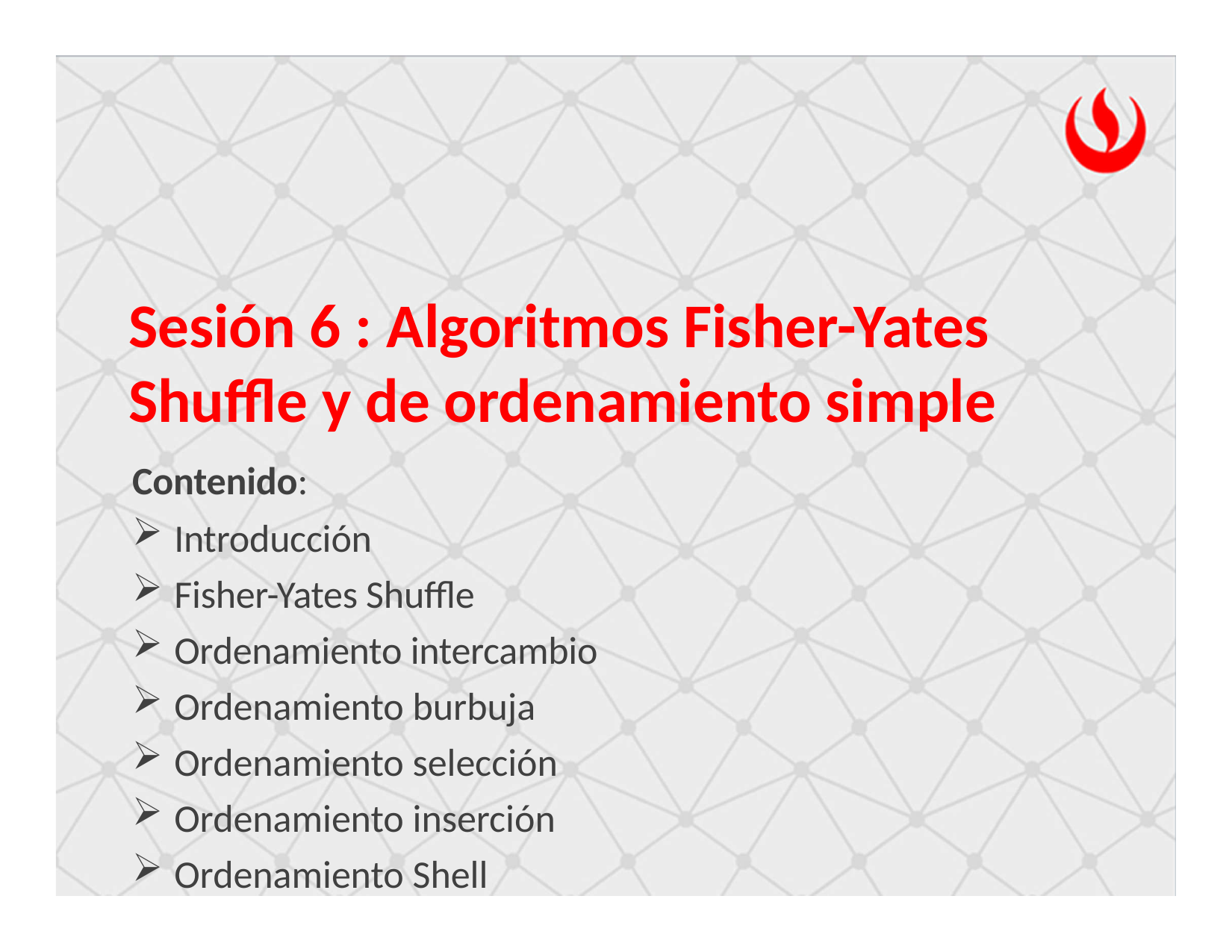

Sesión 6 : Algoritmos Fisher-Yates Shuffle y de ordenamiento simple
Contenido:
Introducción
Fisher-Yates Shuffle
Ordenamiento intercambio
Ordenamiento burbuja
Ordenamiento selección
Ordenamiento inserción
Ordenamiento Shell